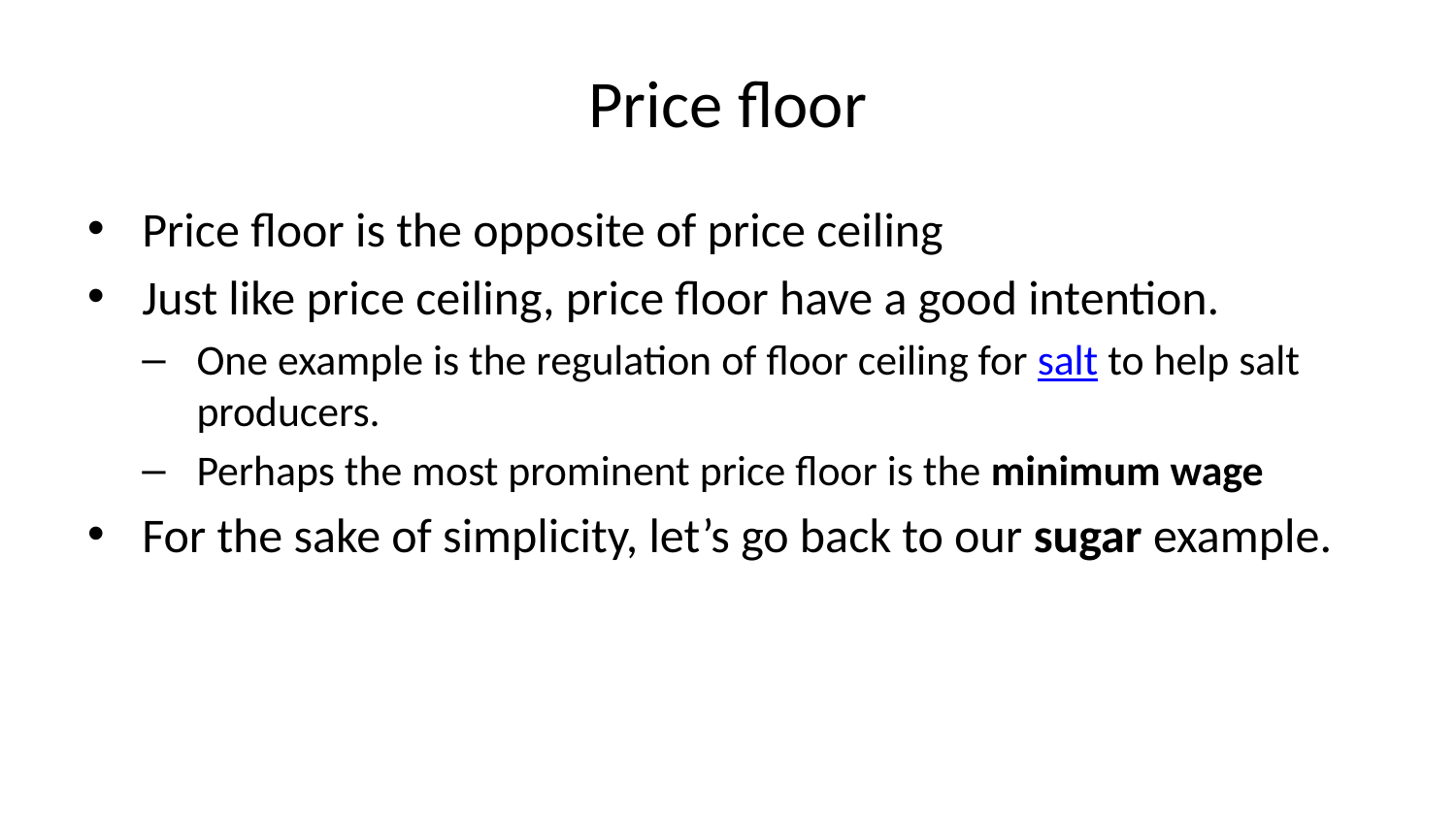

# Price floor
Price floor is the opposite of price ceiling
Just like price ceiling, price floor have a good intention.
One example is the regulation of floor ceiling for salt to help salt producers.
Perhaps the most prominent price floor is the minimum wage
For the sake of simplicity, let’s go back to our sugar example.